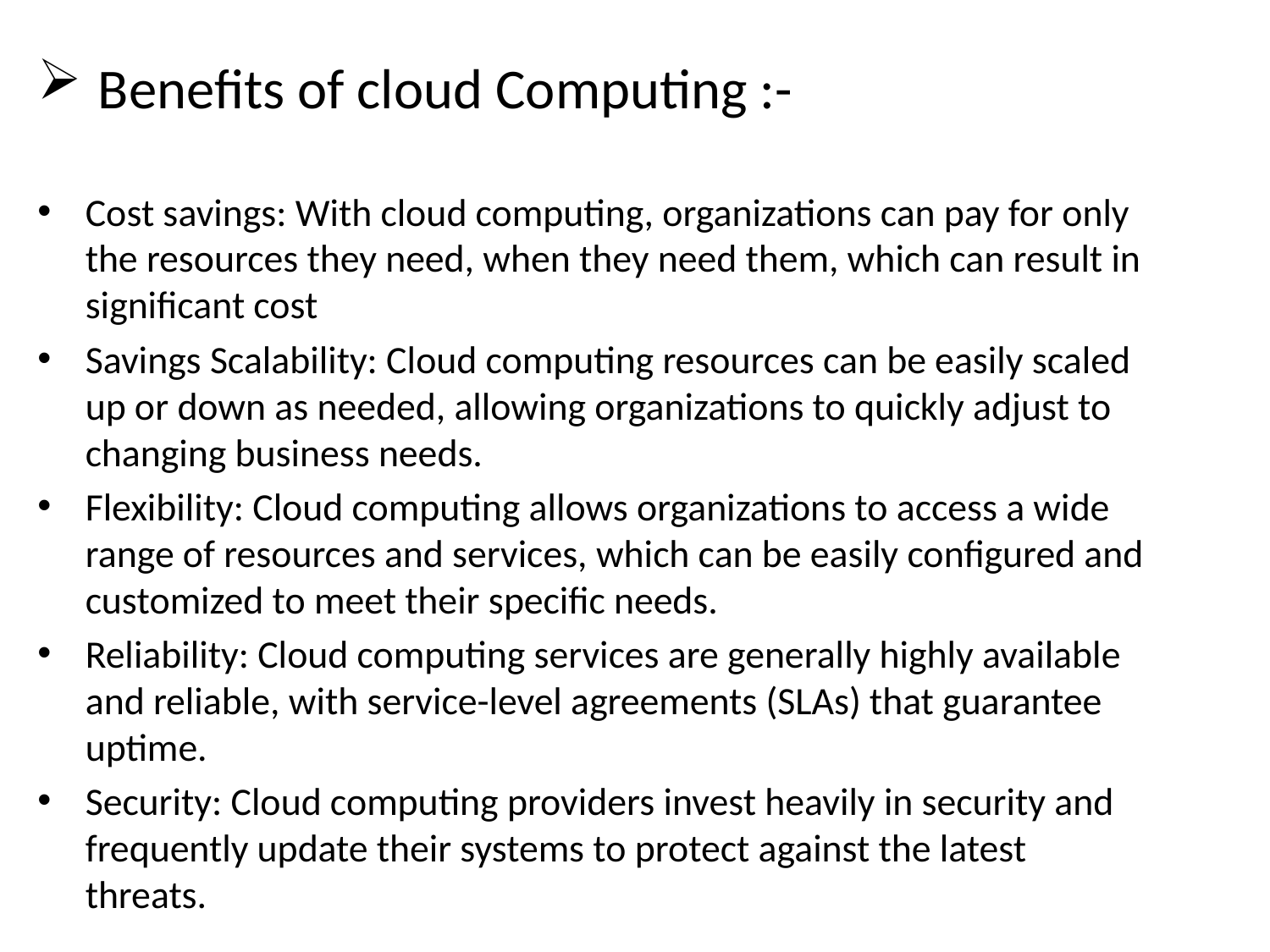

Benefits of cloud Computing :-

Cost savings: With cloud computing, organizations can pay for only the resources they need, when they need them, which can result in significant cost
Savings Scalability: Cloud computing resources can be easily scaled up or down as needed, allowing organizations to quickly adjust to changing business needs.
Flexibility: Cloud computing allows organizations to access a wide range of resources and services, which can be easily configured and customized to meet their specific needs.
Reliability: Cloud computing services are generally highly available and reliable, with service-level agreements (SLAs) that guarantee uptime.
Security: Cloud computing providers invest heavily in security and frequently update their systems to protect against the latest threats.